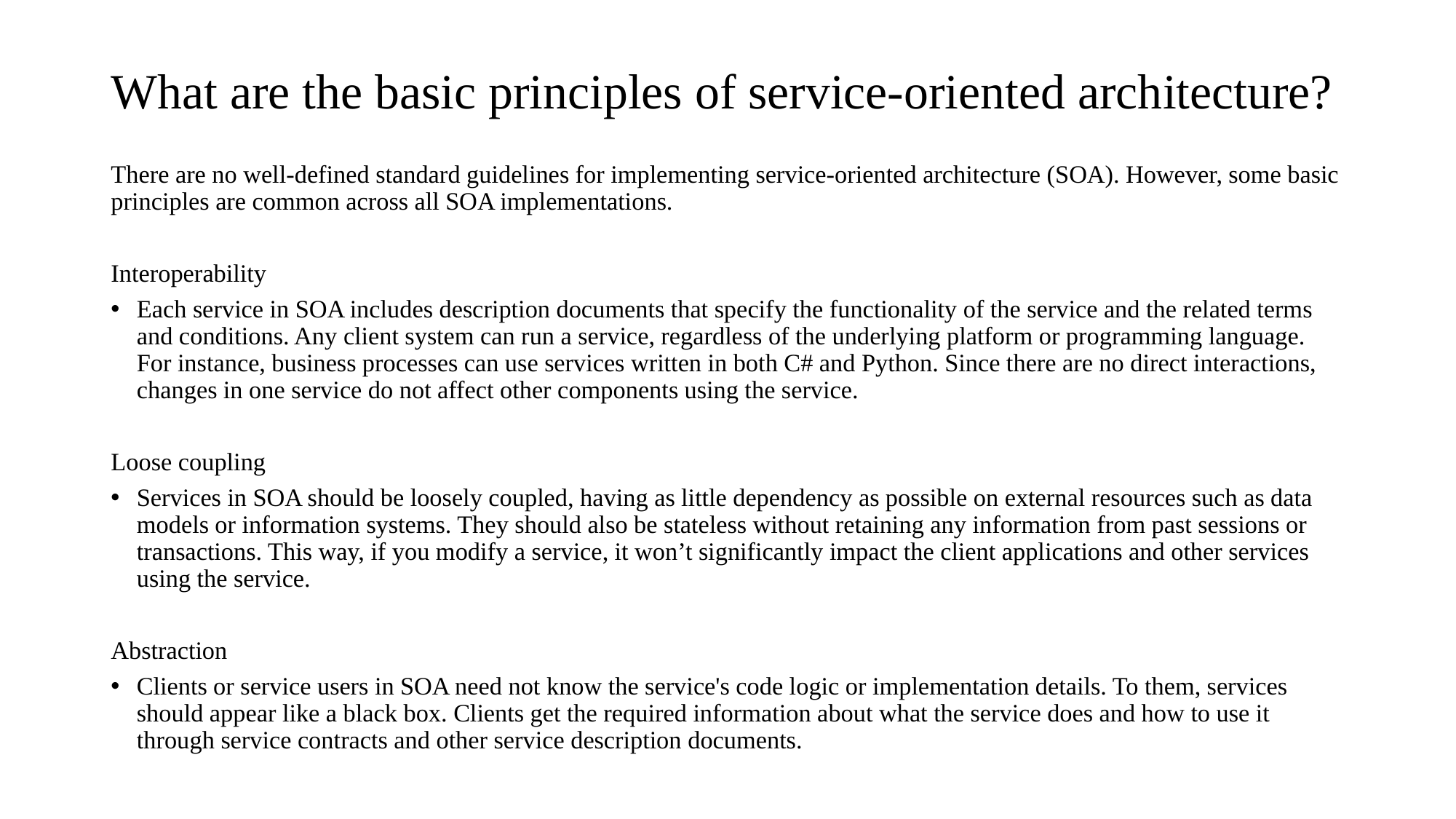

# What are the basic principles of service-oriented architecture?
There are no well-defined standard guidelines for implementing service-oriented architecture (SOA). However, some basic principles are common across all SOA implementations.

Interoperability
Each service in SOA includes description documents that specify the functionality of the service and the related terms and conditions. Any client system can run a service, regardless of the underlying platform or programming language. For instance, business processes can use services written in both C# and Python. Since there are no direct interactions, changes in one service do not affect other components using the service.

Loose coupling
Services in SOA should be loosely coupled, having as little dependency as possible on external resources such as data models or information systems. They should also be stateless without retaining any information from past sessions or transactions. This way, if you modify a service, it won’t significantly impact the client applications and other services using the service.

Abstraction
Clients or service users in SOA need not know the service's code logic or implementation details. To them, services should appear like a black box. Clients get the required information about what the service does and how to use it through service contracts and other service description documents.